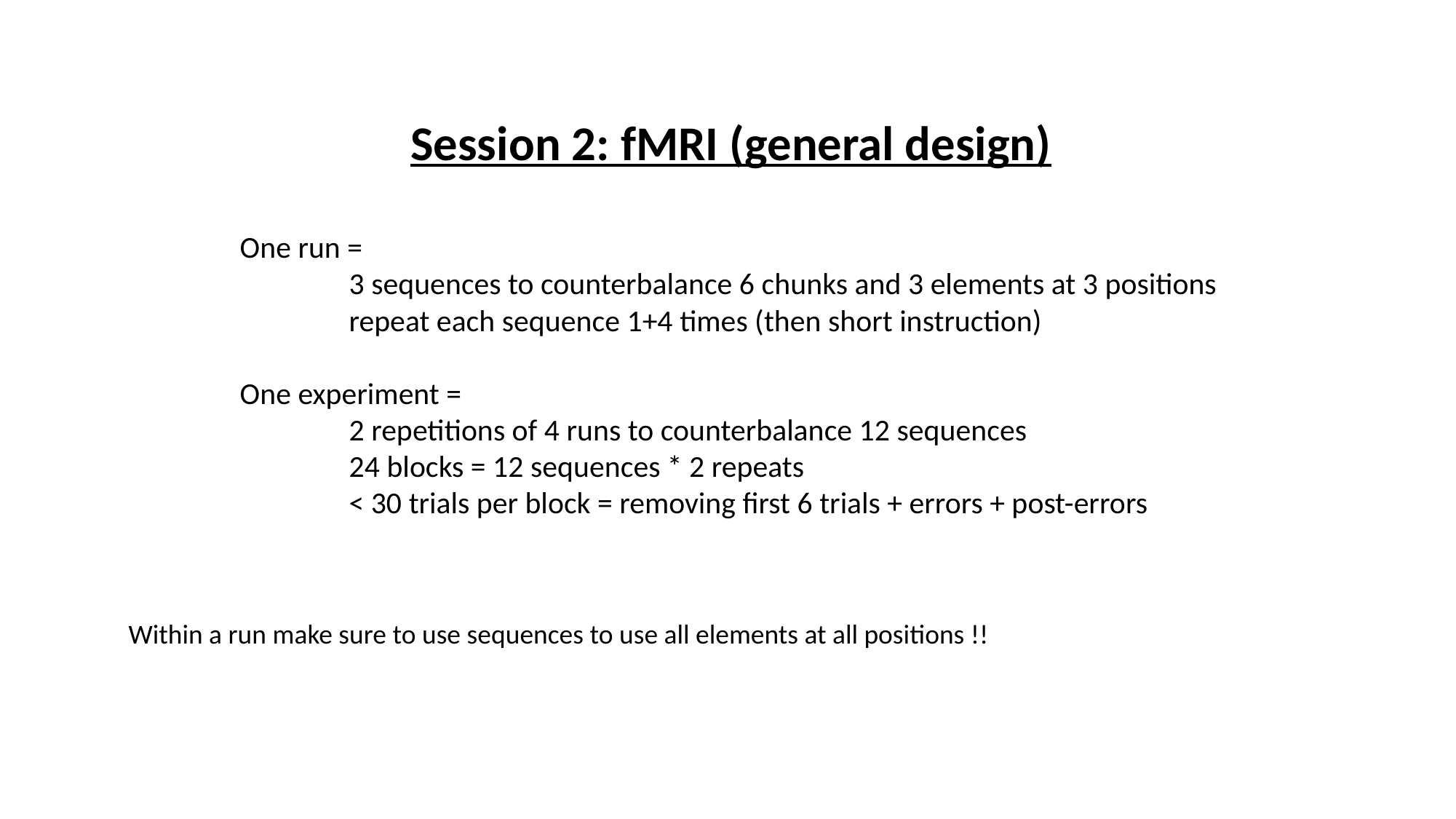

Session 2: fMRI (general design)

One run =
	3 sequences to counterbalance 6 chunks and 3 elements at 3 positions
	repeat each sequence 1+4 times (then short instruction)

One experiment =
	2 repetitions of 4 runs to counterbalance 12 sequences
	24 blocks = 12 sequences * 2 repeats
	< 30 trials per block = removing first 6 trials + errors + post-errors
Within a run make sure to use sequences to use all elements at all positions !!